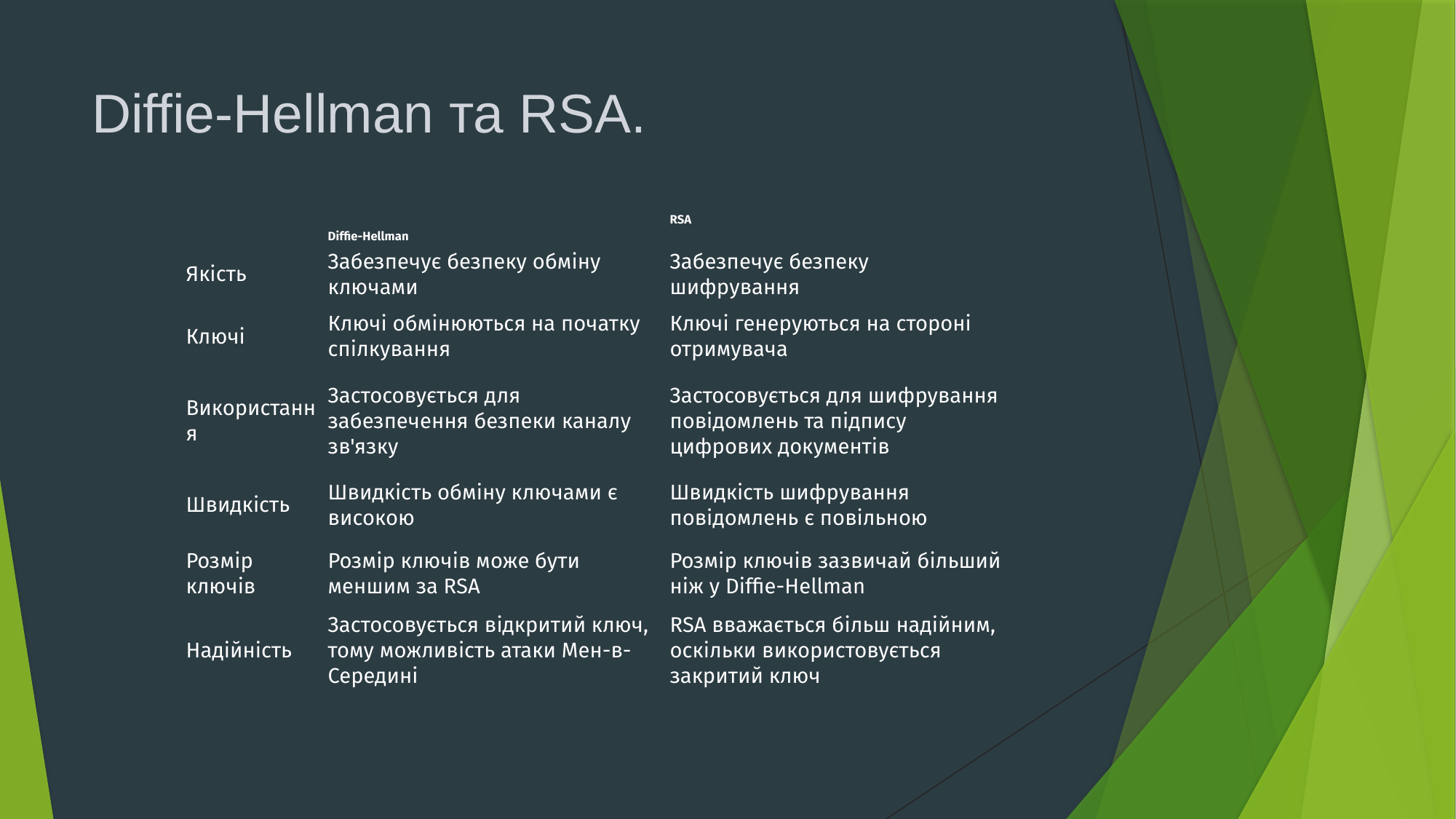

# Diffie-Hellman та RSA.
|  | Diffie-Hellman | RSA |
| --- | --- | --- |
| Якість | Забезпечує безпеку обміну ключами | Забезпечує безпеку шифрування |
| Ключі | Ключі обмінюються на початку спілкування | Ключі генеруються на стороні отримувача |
| Використання | Застосовується для забезпечення безпеки каналу зв'язку | Застосовується для шифрування повідомлень та підпису цифрових документів |
| Швидкість | Швидкість обміну ключами є високою | Швидкість шифрування повідомлень є повільною |
| Розмір ключів | Розмір ключів може бути меншим за RSA | Розмір ключів зазвичай більший ніж у Diffie-Hellman |
| Надійність | Застосовується відкритий ключ, тому можливість атаки Мен-в-Середині | RSA вважається більш надійним, оскільки використовується закритий ключ |